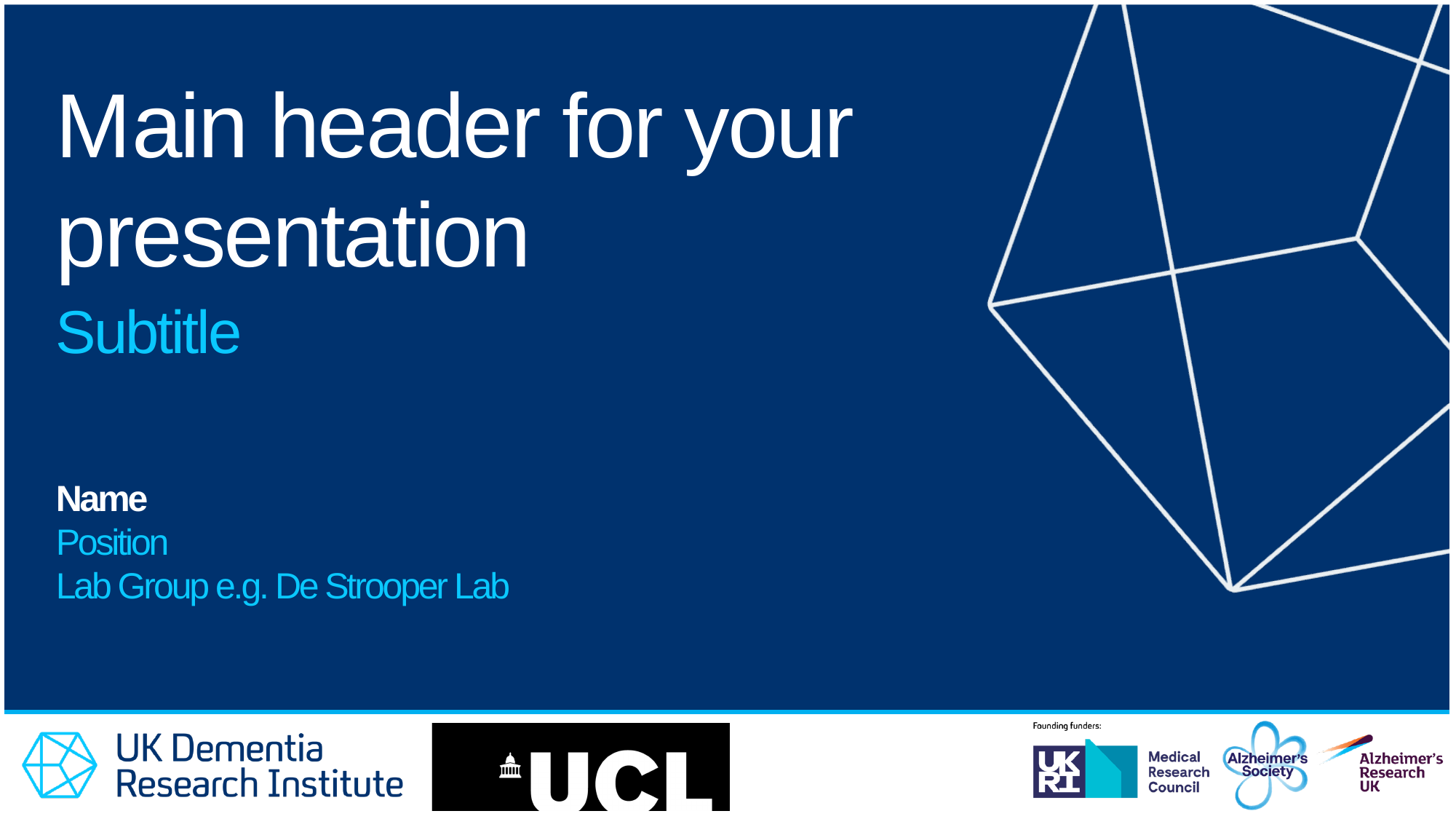

Main header for your presentation
Subtitle
Name
Position
Lab Group e.g. De Strooper Lab